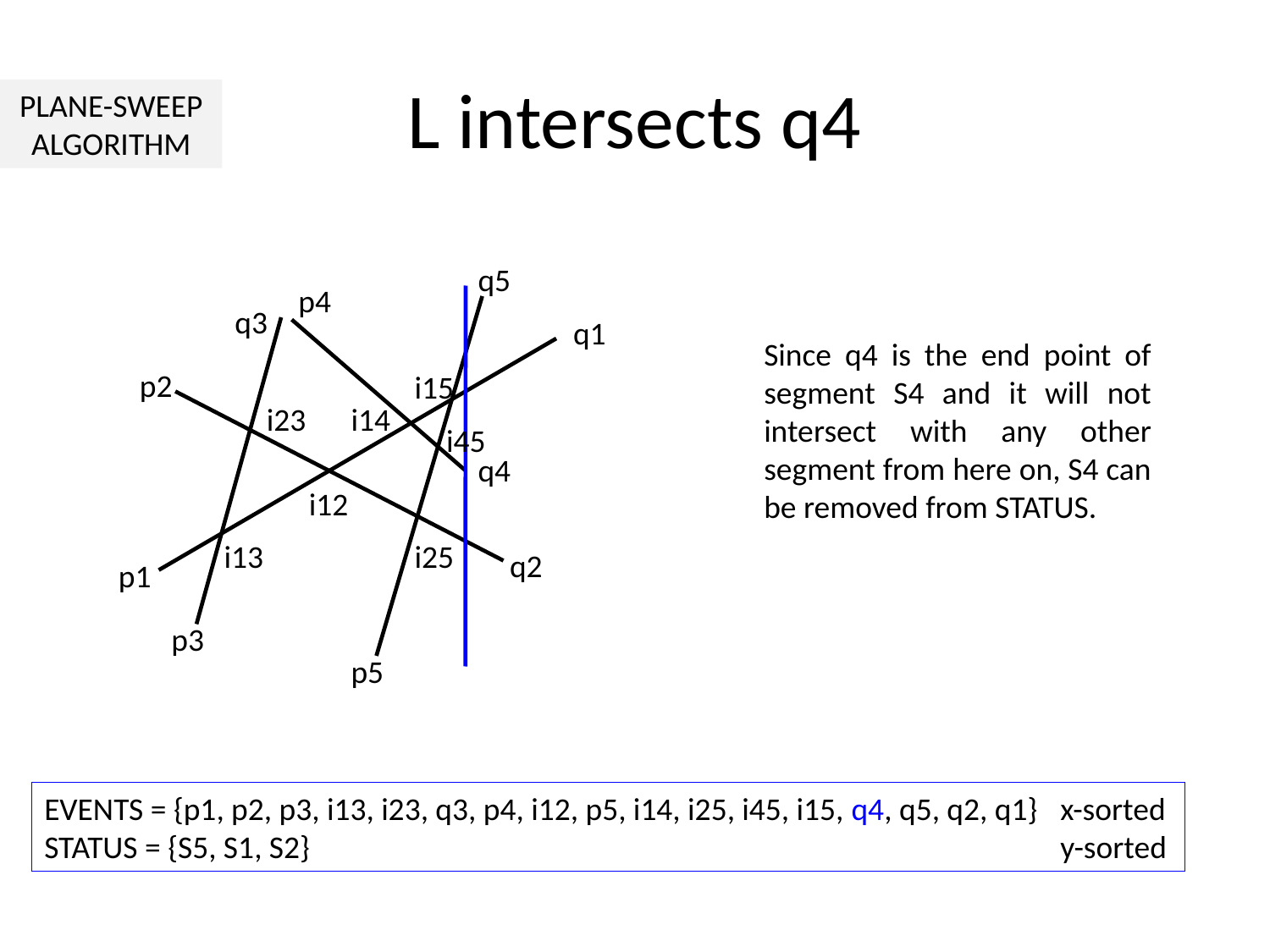

# L intersects q4
PLANE-SWEEP
ALGORITHM
q5
p4
q3
q1
Since q4 is the end point of segment S4 and it will not intersect with any other segment from here on, S4 can be removed from STATUS.
p2
i15
i23
i14
i45
q4
i12
i13
i25
q2
p1
p3
p5
EVENTS = {p1, p2, p3, i13, i23, q3, p4, i12, p5, i14, i25, i45, i15, q4, q5, q2, q1}	x-sorted
STATUS = {S5, S1, S2}						y-sorted